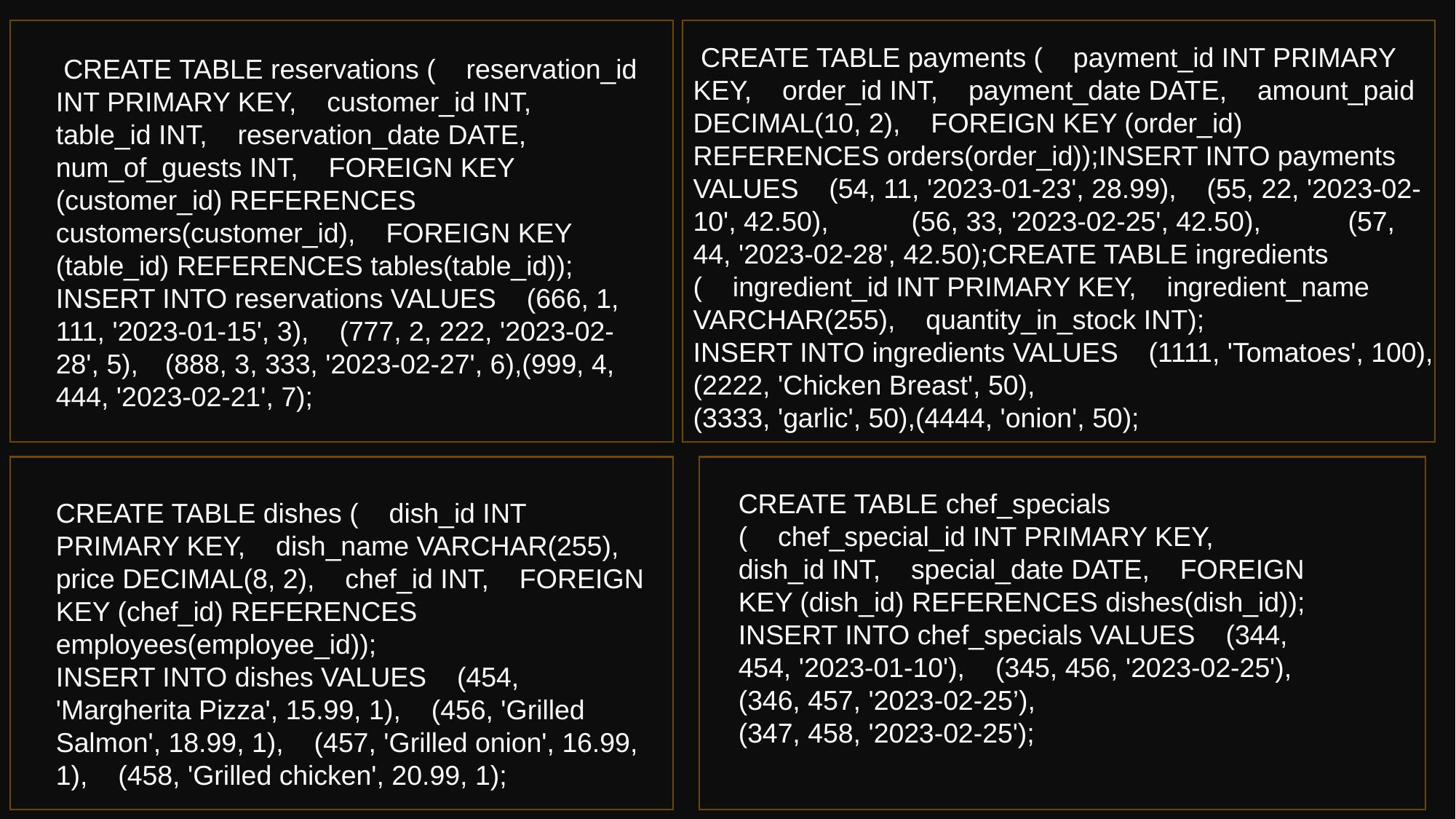

CREATE TABLE payments (    payment_id INT PRIMARY KEY,    order_id INT,    payment_date DATE,    amount_paid DECIMAL(10, 2),    FOREIGN KEY (order_id) REFERENCES orders(order_id));INSERT INTO payments VALUES    (54, 11, '2023-01-23', 28.99),    (55, 22, '2023-02-10', 42.50),	(56, 33, '2023-02-25', 42.50),	(57, 44, '2023-02-28', 42.50);CREATE TABLE ingredients (    ingredient_id INT PRIMARY KEY,    ingredient_name VARCHAR(255),    quantity_in_stock INT);
INSERT INTO ingredients VALUES    (1111, 'Tomatoes', 100),(2222, 'Chicken Breast', 50),
(3333, 'garlic', 50),(4444, 'onion', 50);
 CREATE TABLE reservations (    reservation_id INT PRIMARY KEY,    customer_id INT,    table_id INT,    reservation_date DATE,    num_of_guests INT,    FOREIGN KEY (customer_id) REFERENCES customers(customer_id),    FOREIGN KEY (table_id) REFERENCES tables(table_id));
INSERT INTO reservations VALUES    (666, 1, 111, '2023-01-15', 3),    (777, 2, 222, '2023-02-28', 5),	(888, 3, 333, '2023-02-27', 6),(999, 4, 444, '2023-02-21', 7);

CREATE TABLE chef_specials (    chef_special_id INT PRIMARY KEY,    dish_id INT,    special_date DATE,    FOREIGN KEY (dish_id) REFERENCES dishes(dish_id));
INSERT INTO chef_specials VALUES    (344, 454, '2023-01-10'),    (345, 456, '2023-02-25'),(346, 457, '2023-02-25’),
(347, 458, '2023-02-25');
CREATE TABLE dishes (    dish_id INT PRIMARY KEY,    dish_name VARCHAR(255),    price DECIMAL(8, 2),    chef_id INT,    FOREIGN KEY (chef_id) REFERENCES employees(employee_id));
INSERT INTO dishes VALUES    (454, 'Margherita Pizza', 15.99, 1),    (456, 'Grilled Salmon', 18.99, 1),    (457, 'Grilled onion', 16.99, 1),    (458, 'Grilled chicken', 20.99, 1);